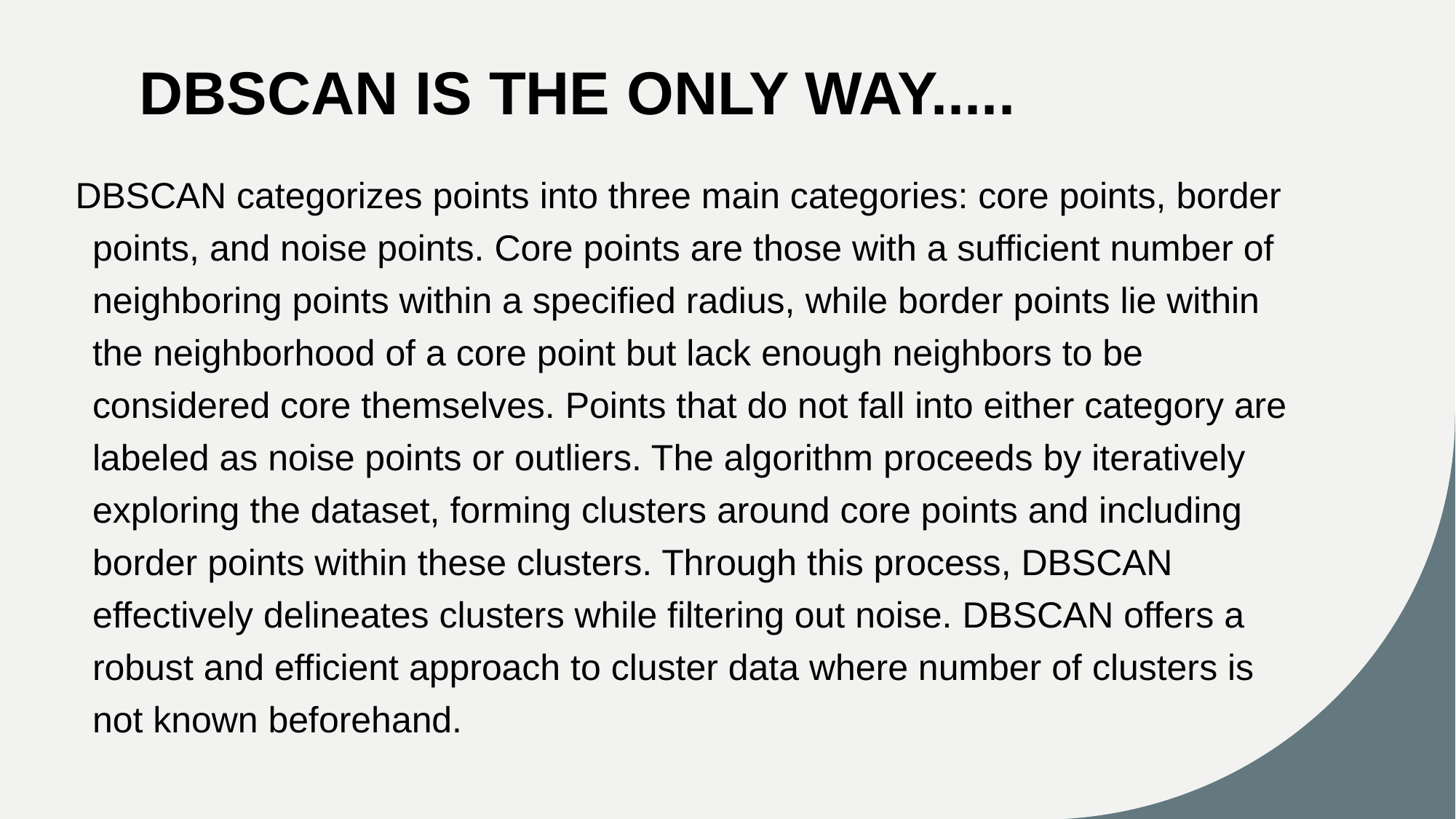

# DBSCAN IS THE ONLY WAY.....
 DBSCAN categorizes points into three main categories: core points, border points, and noise points. Core points are those with a sufficient number of neighboring points within a specified radius, while border points lie within the neighborhood of a core point but lack enough neighbors to be considered core themselves. Points that do not fall into either category are labeled as noise points or outliers. The algorithm proceeds by iteratively exploring the dataset, forming clusters around core points and including border points within these clusters. Through this process, DBSCAN effectively delineates clusters while filtering out noise. DBSCAN offers a robust and efficient approach to cluster data where number of clusters is not known beforehand.